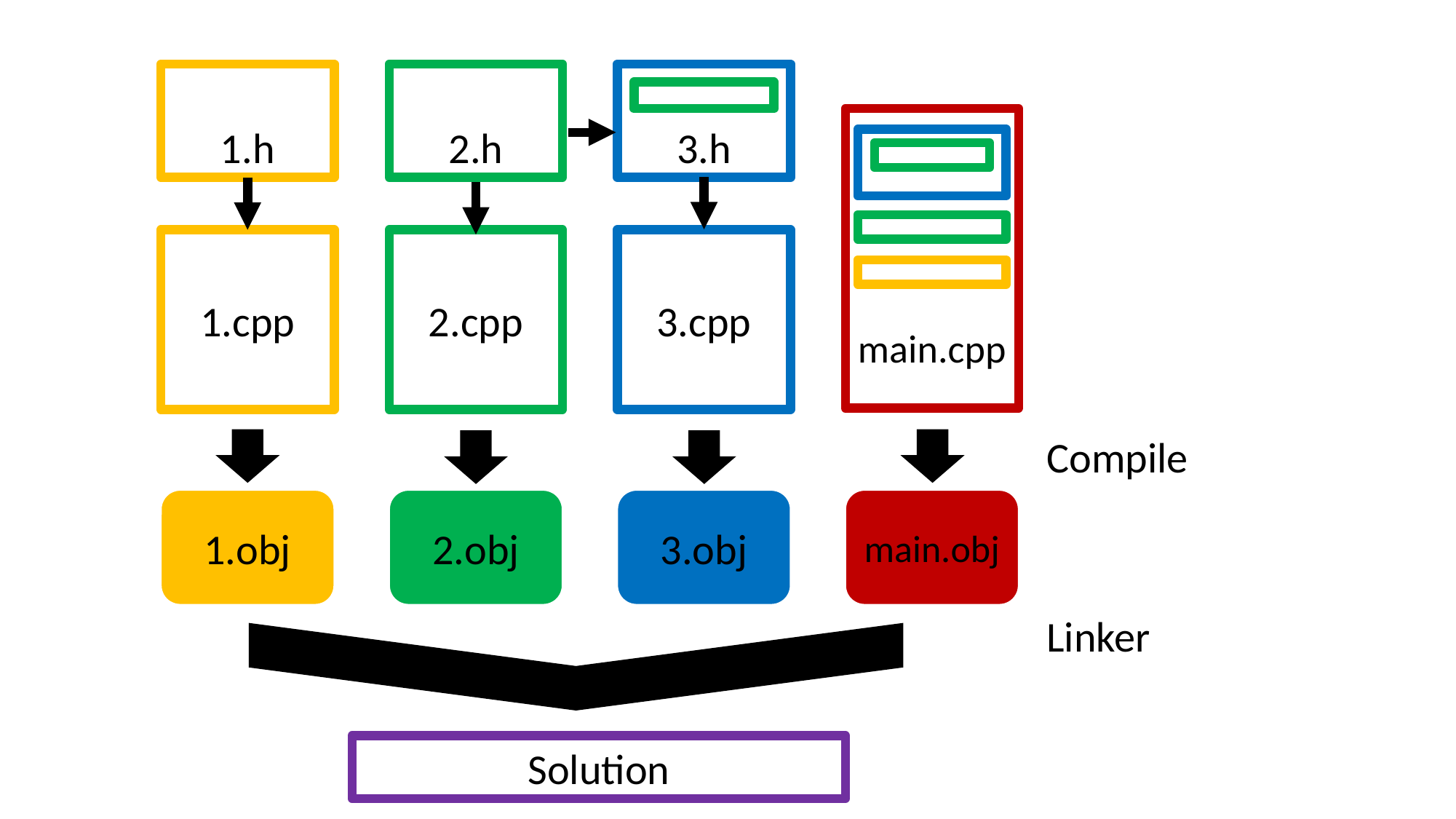

1.h

2.h

3.h

main.cpp

1.cpp
2.cpp
3.cpp

Compile

1.obj
2.obj
3.obj
main.obj
Linker
Solution